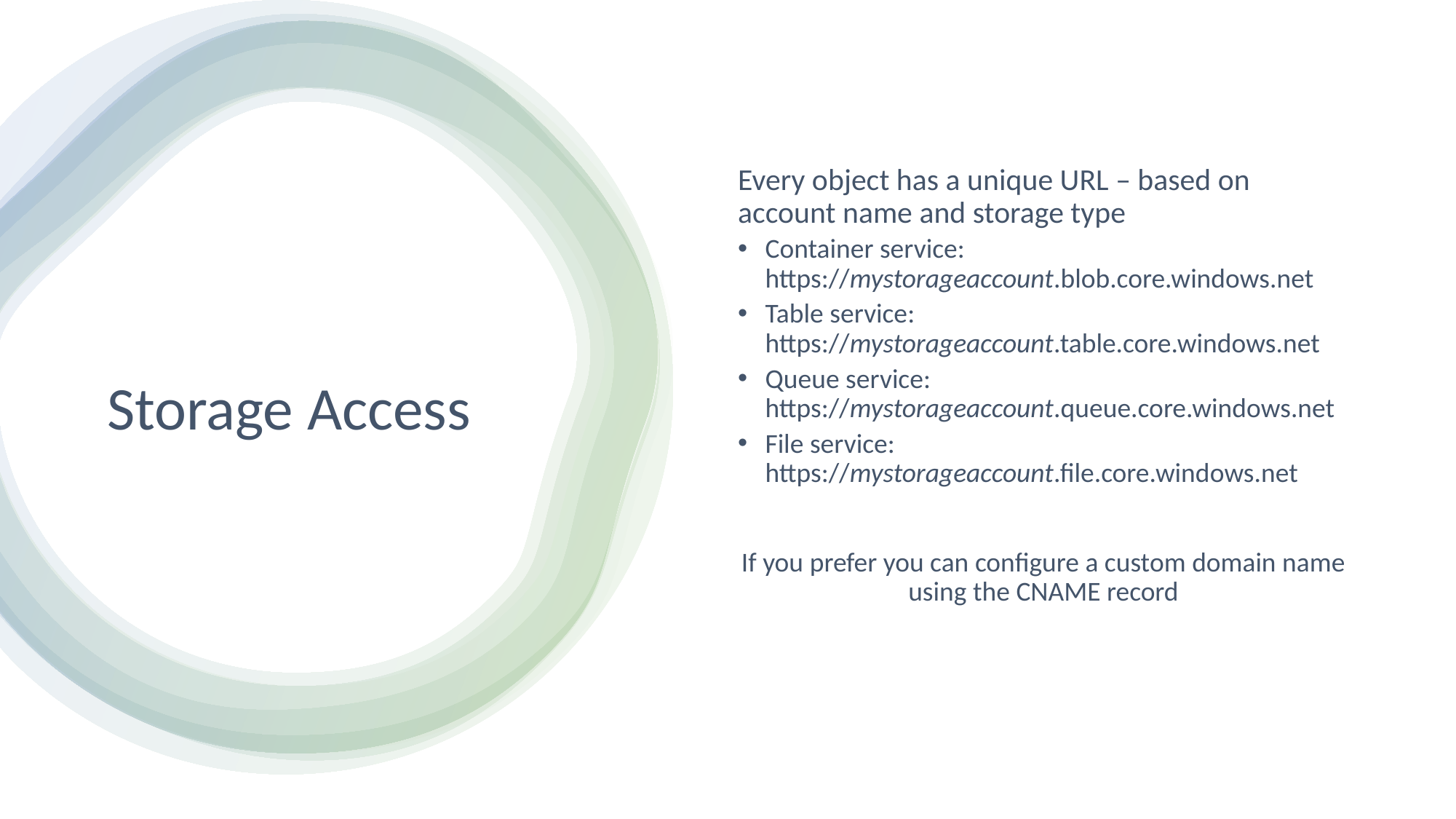

Every object has a unique URL – based on account name and storage type
Container service: https://mystorageaccount.blob.core.windows.net
Table service: https://mystorageaccount.table.core.windows.net
Queue service: https://mystorageaccount.queue.core.windows.net
File service: https://mystorageaccount.file.core.windows.net

If you prefer you can configure a custom domain name using the CNAME record

# Storage Access